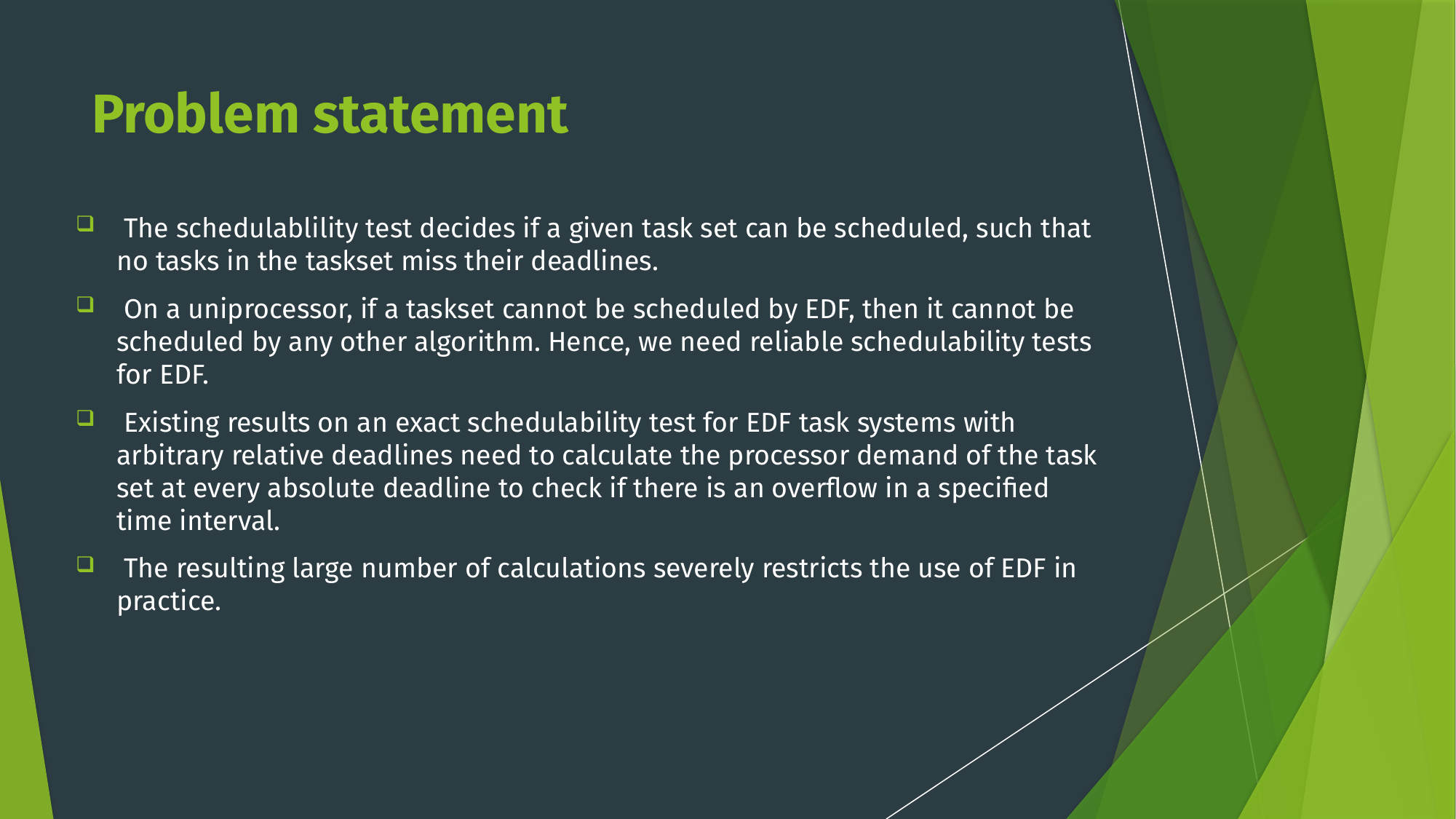

# Problem statement
 The schedulablility test decides if a given task set can be scheduled, such that no tasks in the taskset miss their deadlines.
 On a uniprocessor, if a taskset cannot be scheduled by EDF, then it cannot be scheduled by any other algorithm. Hence, we need reliable schedulability tests for EDF.
 Existing results on an exact schedulability test for EDF task systems with arbitrary relative deadlines need to calculate the processor demand of the task set at every absolute deadline to check if there is an overflow in a specified time interval.
 The resulting large number of calculations severely restricts the use of EDF in practice.